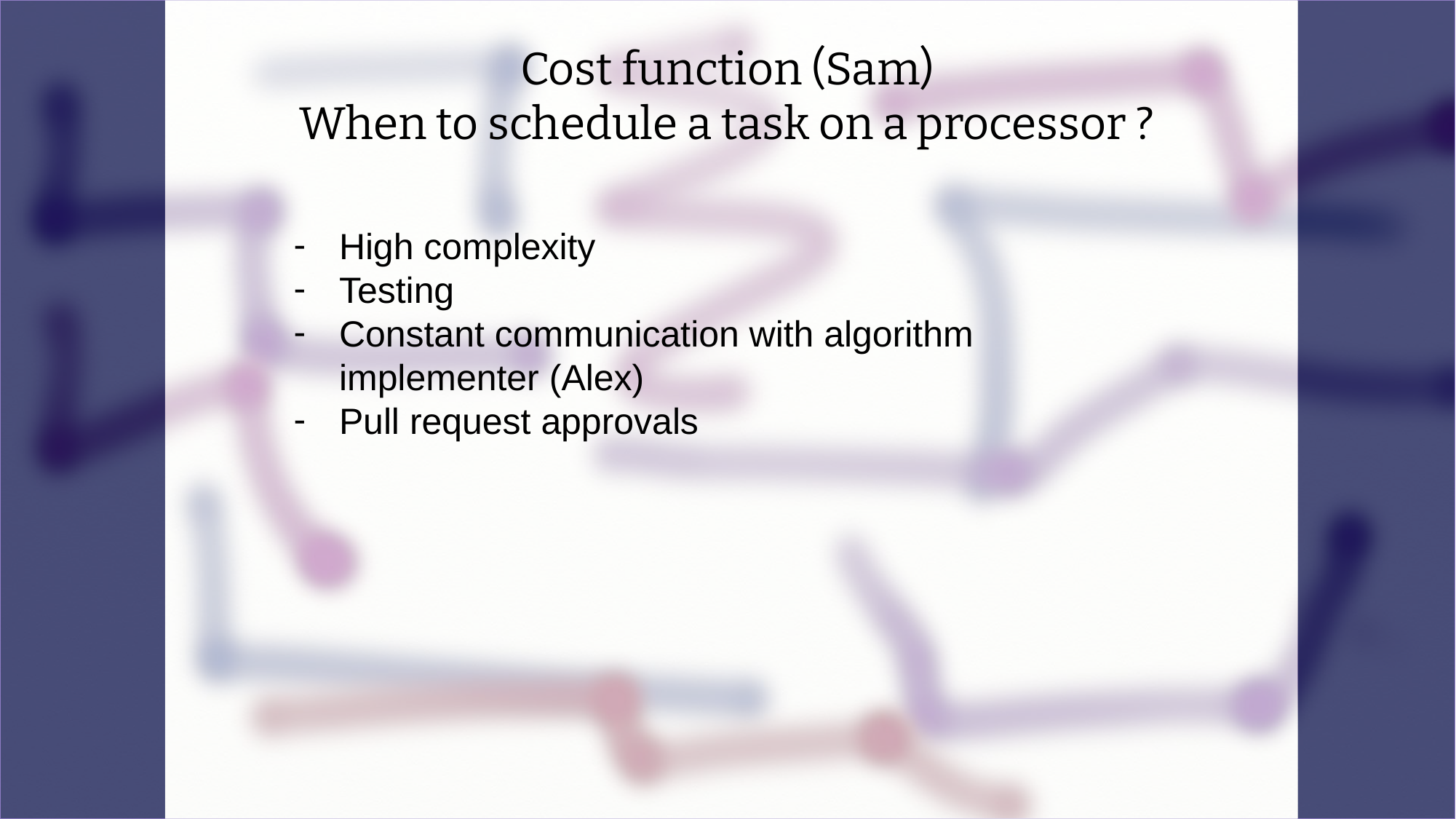

Cost function (Sam)
When to schedule a task on a processor ?
High complexity
Testing
Constant communication with algorithm implementer (Alex)
Pull request approvals